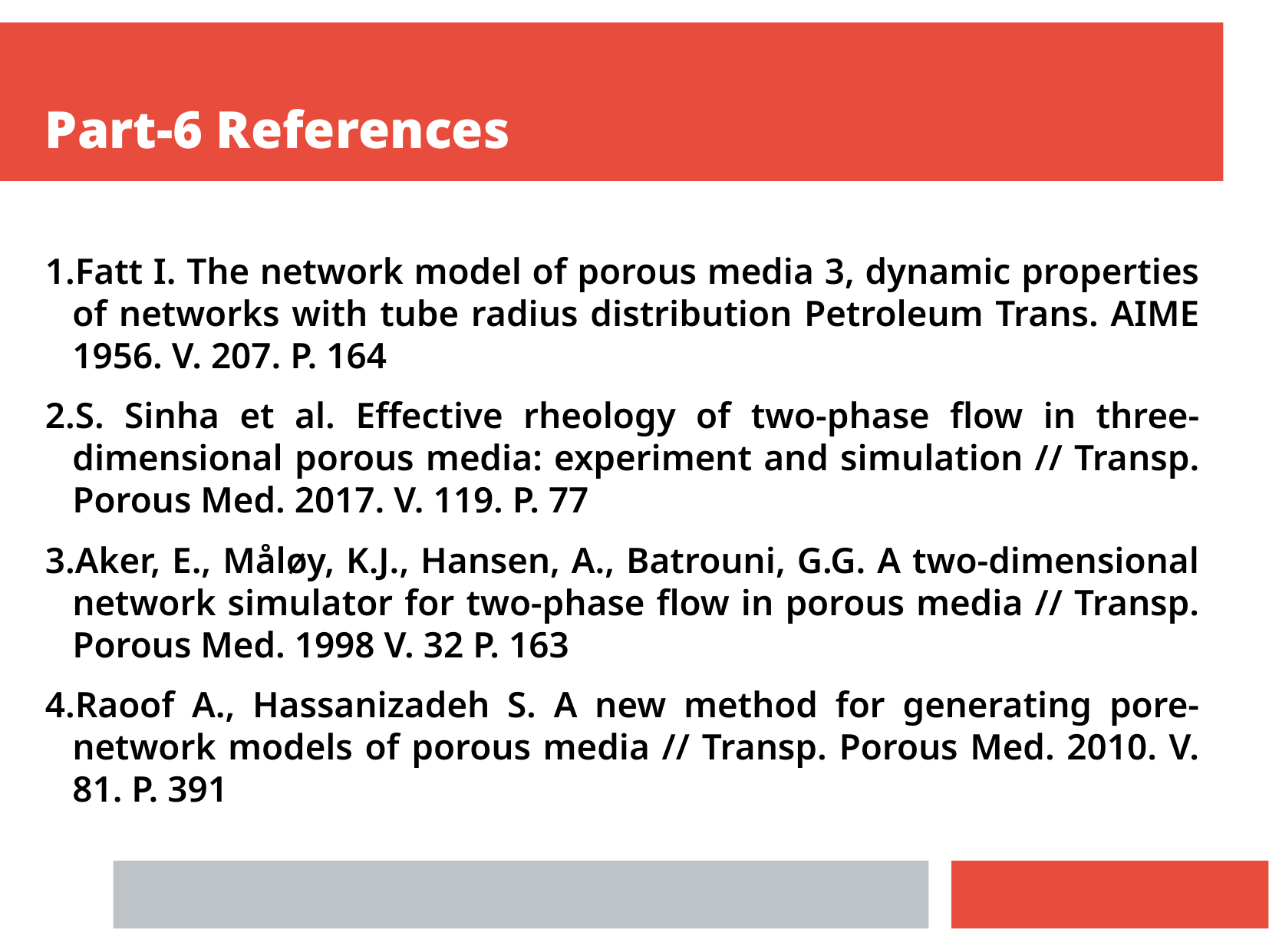

Part-6 References
Fatt I. The network model of porous media 3, dynamic properties of networks with tube radius distribution Petroleum Trans. AIME 1956. V. 207. P. 164
S. Sinha et al. Effective rheology of two-phase flow in three-dimensional porous media: experiment and simulation // Transp. Porous Med. 2017. V. 119. P. 77
Aker, E., Måløy, K.J., Hansen, A., Batrouni, G.G. A two-dimensional network simulator for two-phase flow in porous media // Transp. Porous Med. 1998 V. 32 P. 163
Raoof A., Hassanizadeh S. A new method for generating pore-network models of porous media // Transp. Porous Med. 2010. V. 81. P. 391